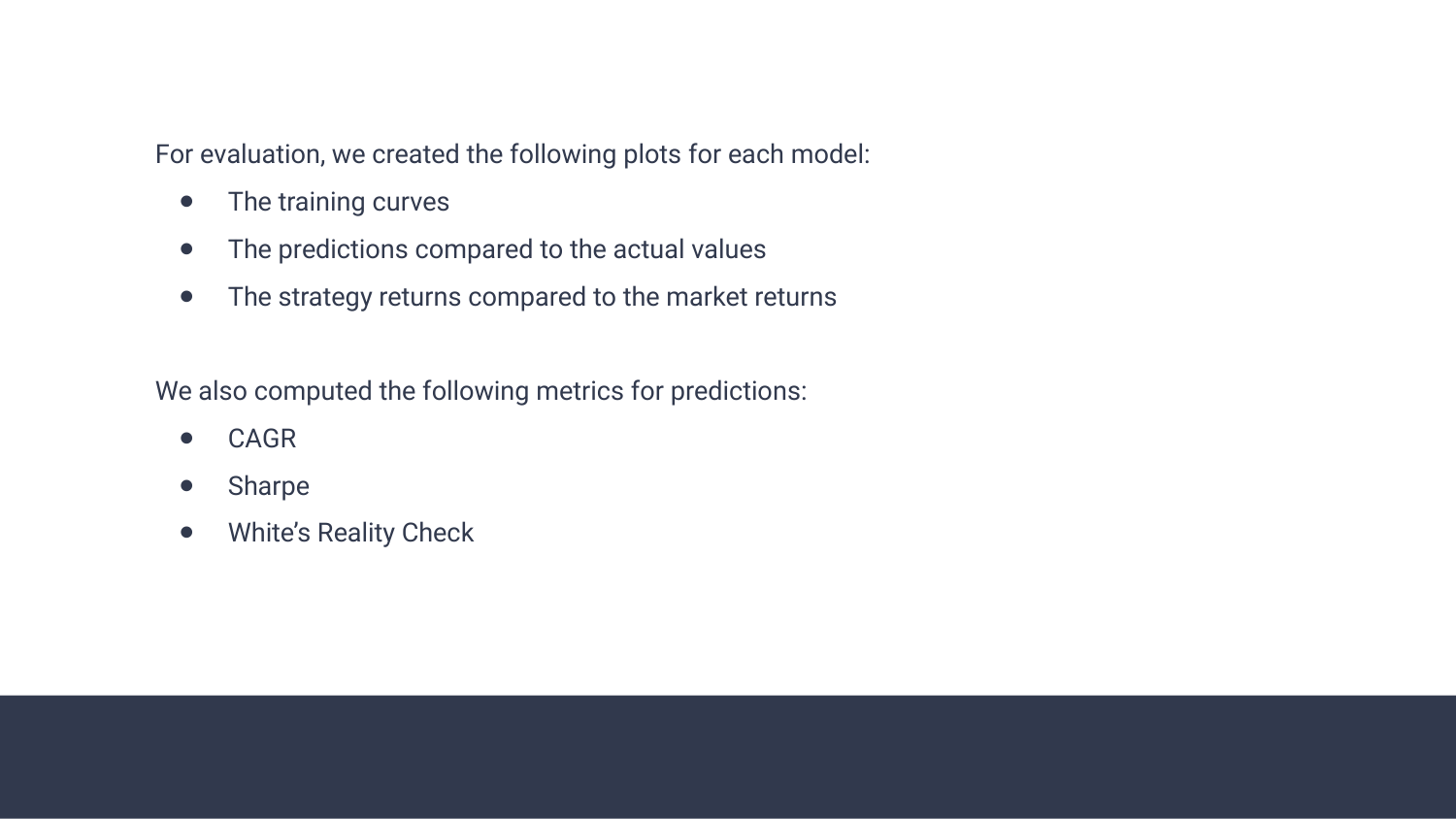

For evaluation, we created the following plots for each model:
The training curves
The predictions compared to the actual values
The strategy returns compared to the market returns

We also computed the following metrics for predictions:
CAGR
Sharpe
White’s Reality Check